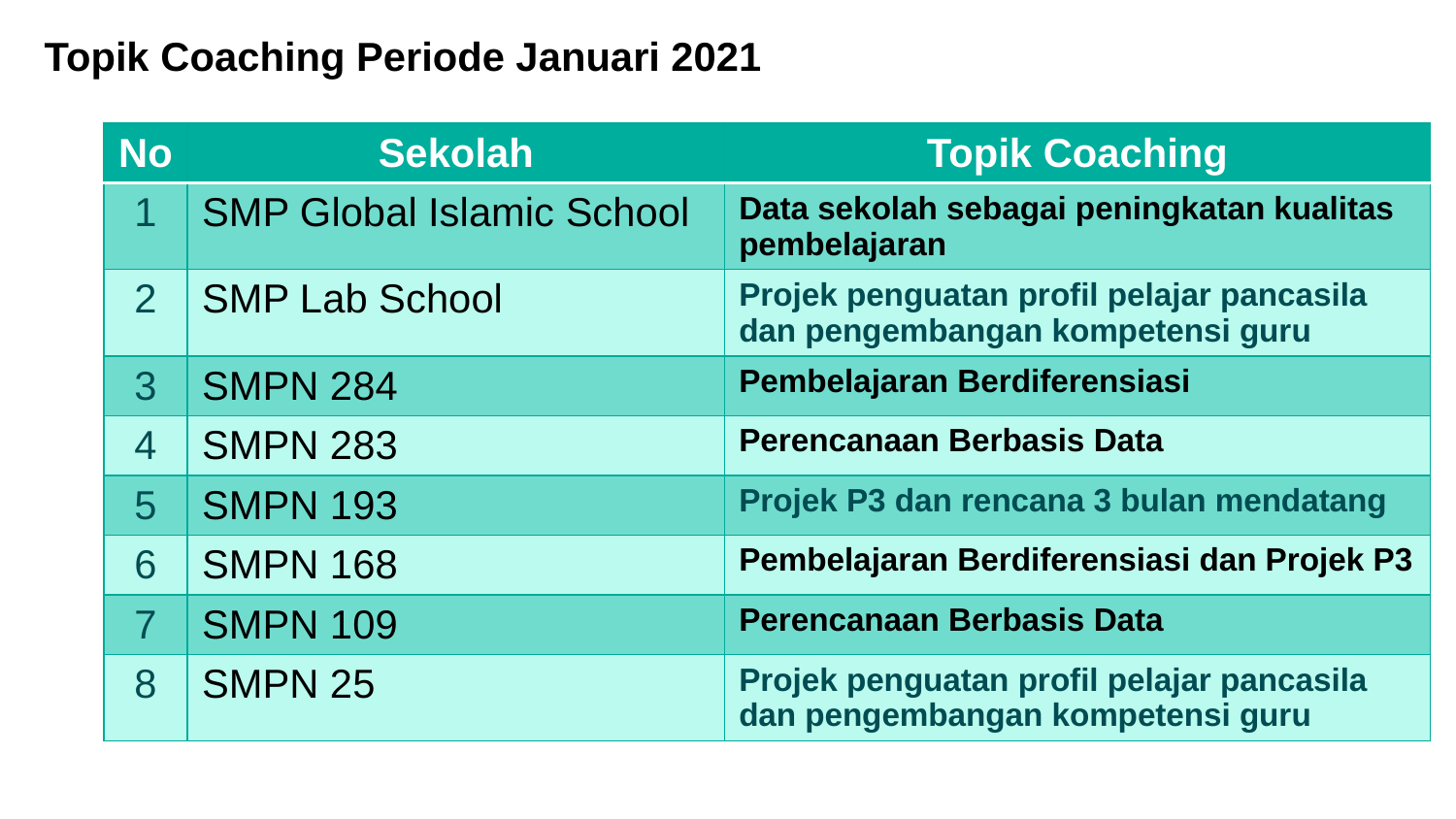

# Topik Coaching Periode Januari 2021
| No | Sekolah | Topik Coaching |
| --- | --- | --- |
| 1 | SMP Global Islamic School | Data sekolah sebagai peningkatan kualitas pembelajaran |
| 2 | SMP Lab School | Projek penguatan profil pelajar pancasila dan pengembangan kompetensi guru |
| 3 | SMPN 284 | Pembelajaran Berdiferensiasi |
| 4 | SMPN 283 | Perencanaan Berbasis Data |
| 5 | SMPN 193 | Projek P3 dan rencana 3 bulan mendatang |
| 6 | SMPN 168 | Pembelajaran Berdiferensiasi dan Projek P3 |
| 7 | SMPN 109 | Perencanaan Berbasis Data |
| 8 | SMPN 25 | Projek penguatan profil pelajar pancasila dan pengembangan kompetensi guru |